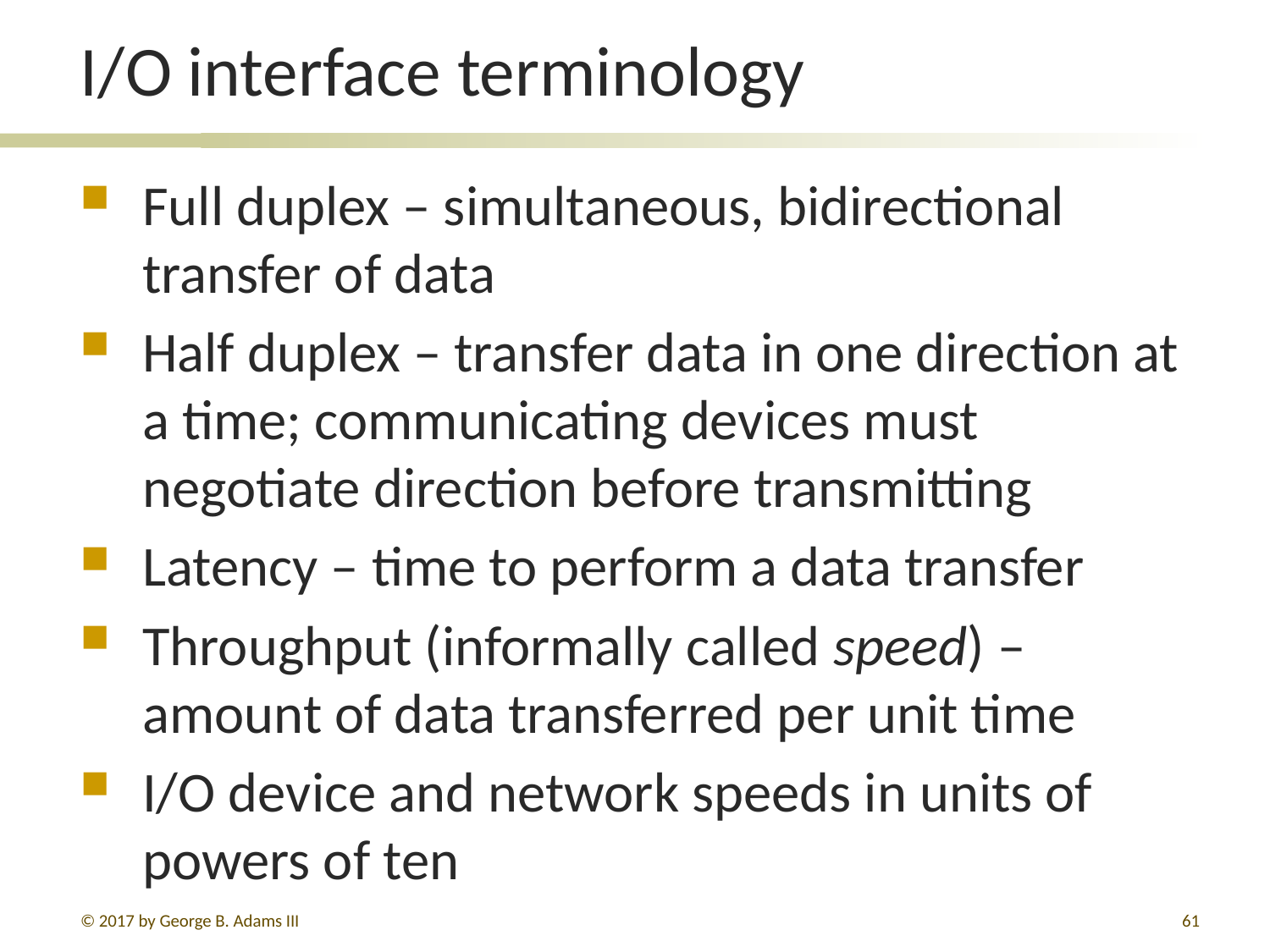

# I/O interface terminology
Full duplex – simultaneous, bidirectional transfer of data
Half duplex – transfer data in one direction at a time; communicating devices must negotiate direction before transmitting
Latency – time to perform a data transfer
Throughput (informally called speed) – amount of data transferred per unit time
I/O device and network speeds in units of powers of ten
© 2017 by George B. Adams III
61